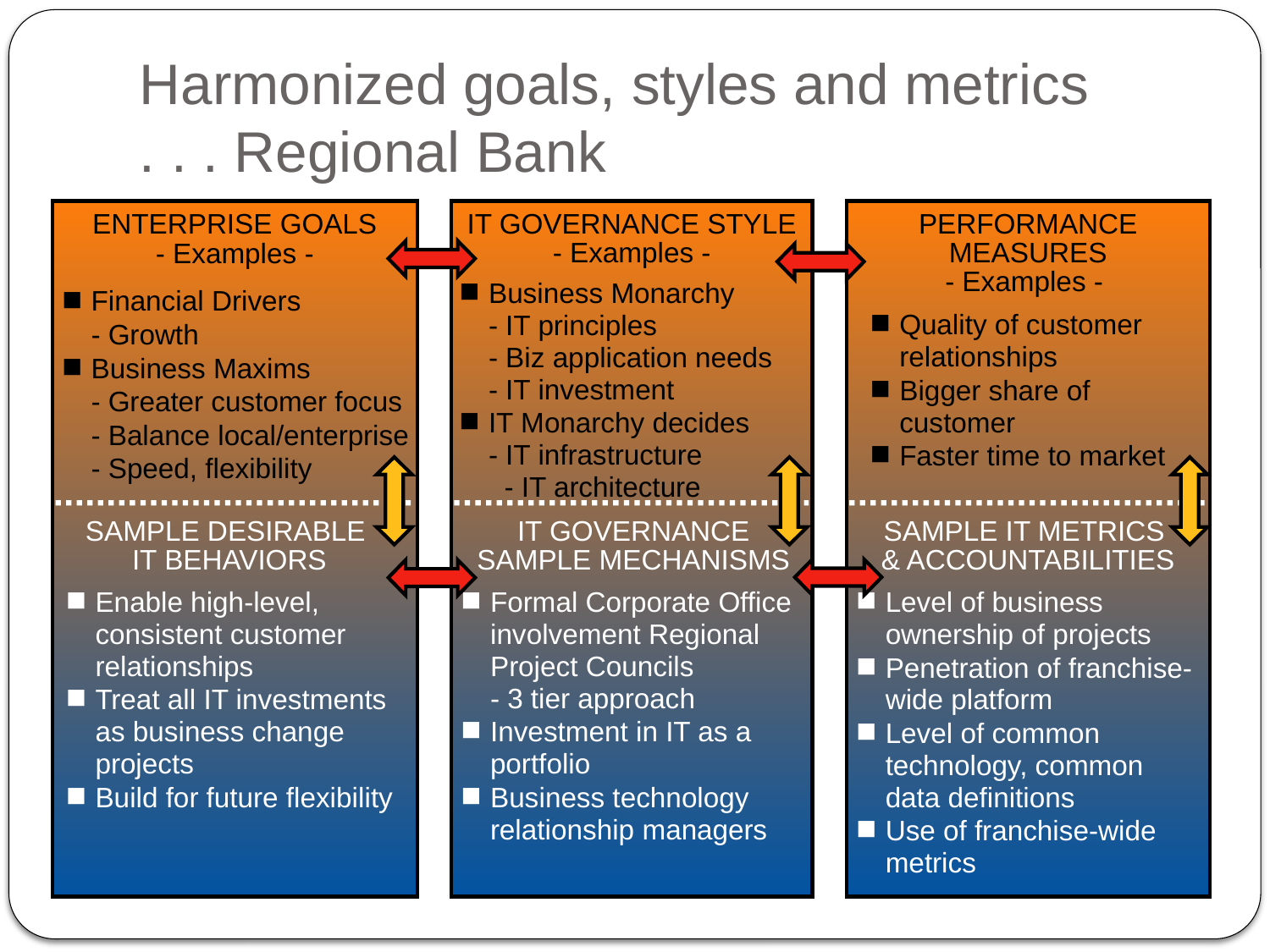

# Harmonized goals, styles and metrics . . . Regional Bank
ENTERPRISE GOALS
- Examples -
IT GOVERNANCE STYLE
- Examples -
PERFORMANCE MEASURES
- Examples -

Business Monarchy
- IT principles
- Biz application needs
- IT investment
IT Monarchy decides
- IT infrastructure             	- IT architecture

Financial Drivers
	- Growth
Business Maxims
	- Greater customer focus
	- Balance local/enterprise
	- Speed, flexibility
Quality of customer relationships
Bigger share of customer
Faster time to market

SAMPLE DESIRABLE
IT BEHAVIORS
IT GOVERNANCE SAMPLE MECHANISMS
SAMPLE IT METRICS
& ACCOUNTABILITIES

Enable high-level, consistent customer relationships
Treat all IT investments as business change projects
Build for future flexibility
Formal Corporate Office involvement Regional Project Councils
- 3 tier approach
Investment in IT as a portfolio
Business technology relationship managers

Level of business ownership of projects
Penetration of franchise-wide platform
Level of common technology, common data definitions
Use of franchise-wide metrics